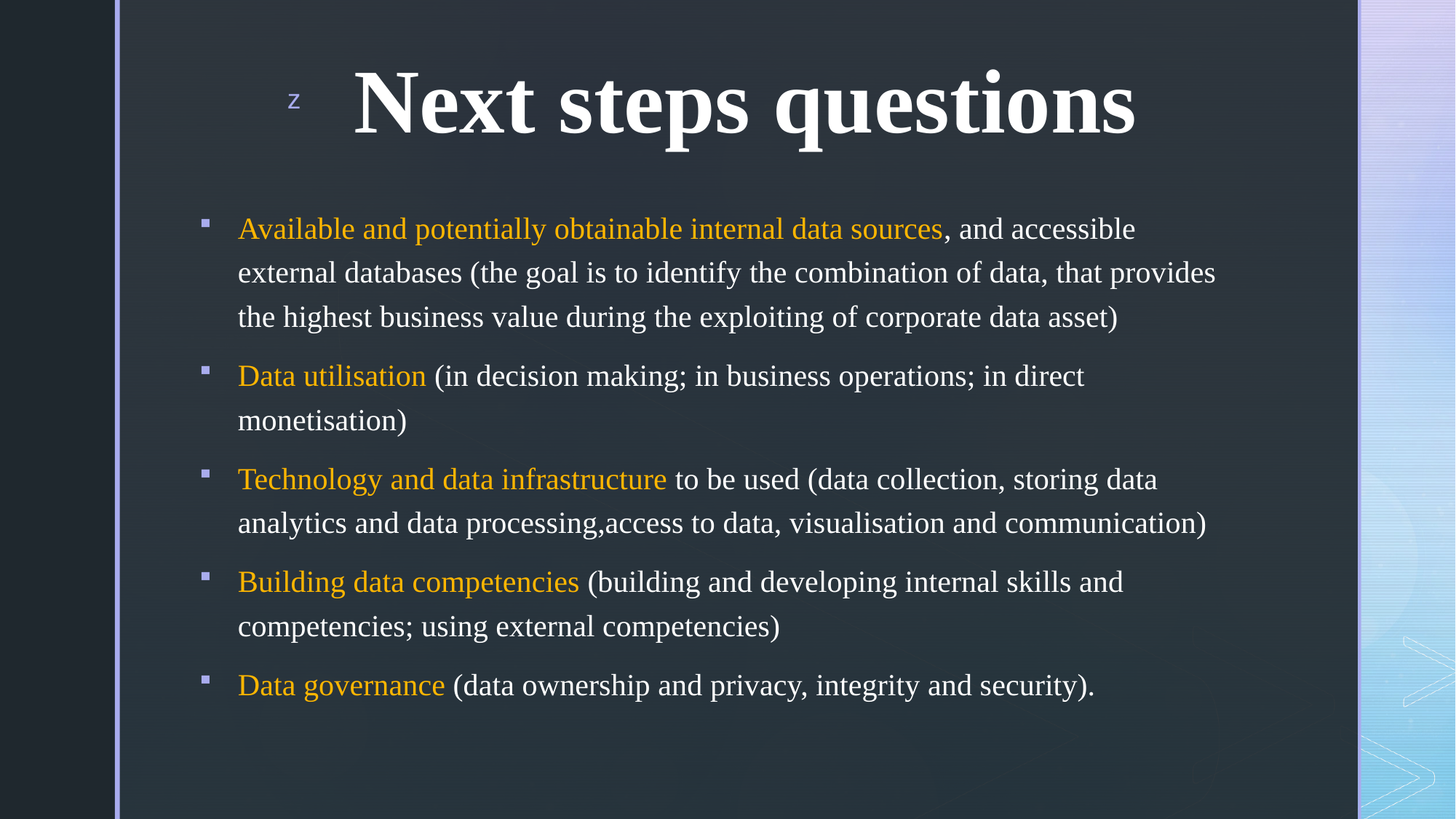

# Next steps questions
Available and potentially obtainable internal data sources, and accessible external databases (the goal is to identify the combination of data, that provides the highest business value during the exploiting of corporate data asset)
Data utilisation (in decision making; in business operations; in direct monetisation)
Technology and data infrastructure to be used (data collection, storing data analytics and data processing,access to data, visualisation and communication)
Building data competencies (building and developing internal skills and competencies; using external competencies)
Data governance (data ownership and privacy, integrity and security).